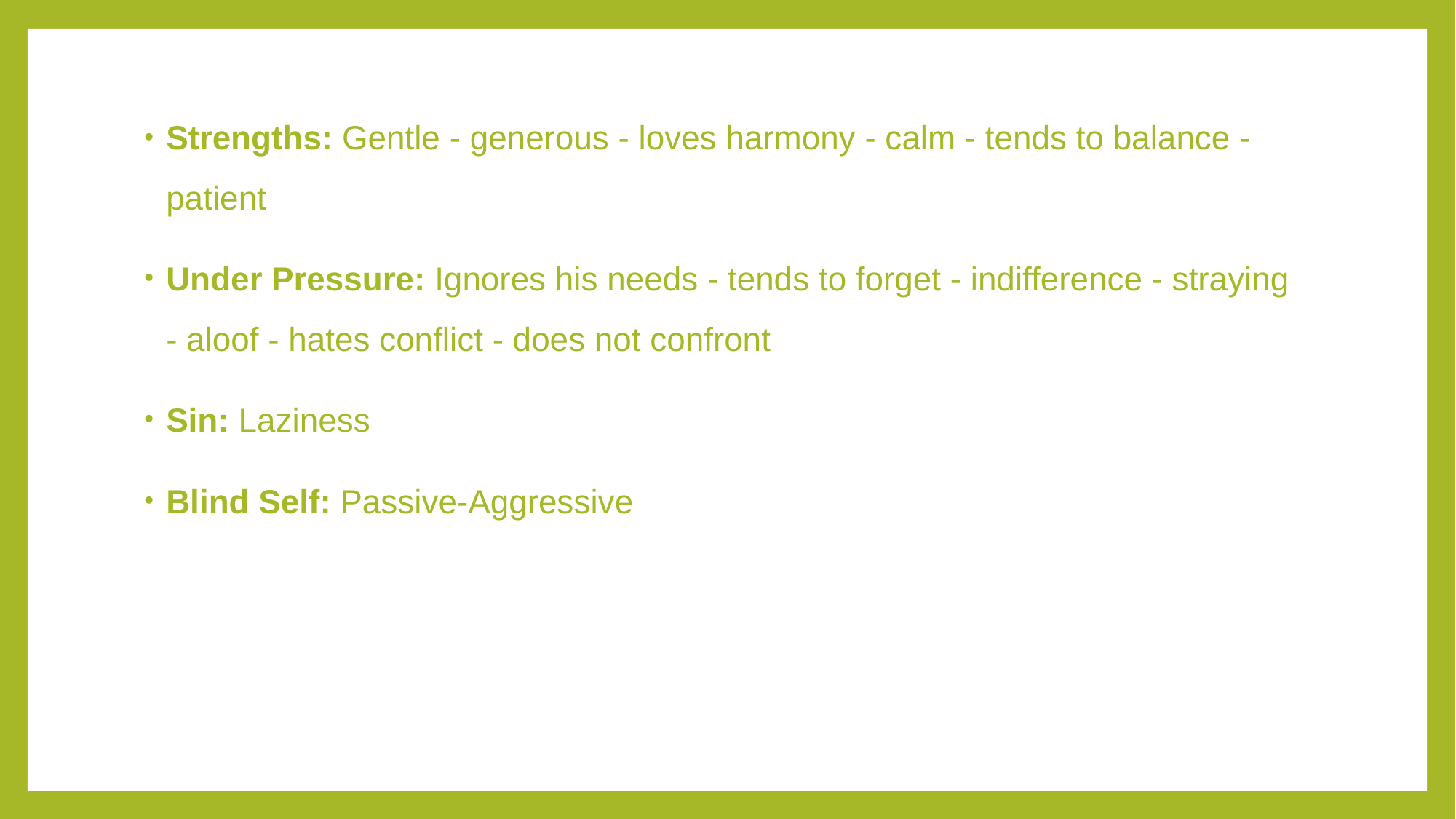

#
Strengths: Gentle - generous - loves harmony - calm - tends to balance - patient
Under Pressure: Ignores his needs - tends to forget - indifference - straying - aloof - hates conflict - does not confront
Sin: Laziness
Blind Self: Passive-Aggressive